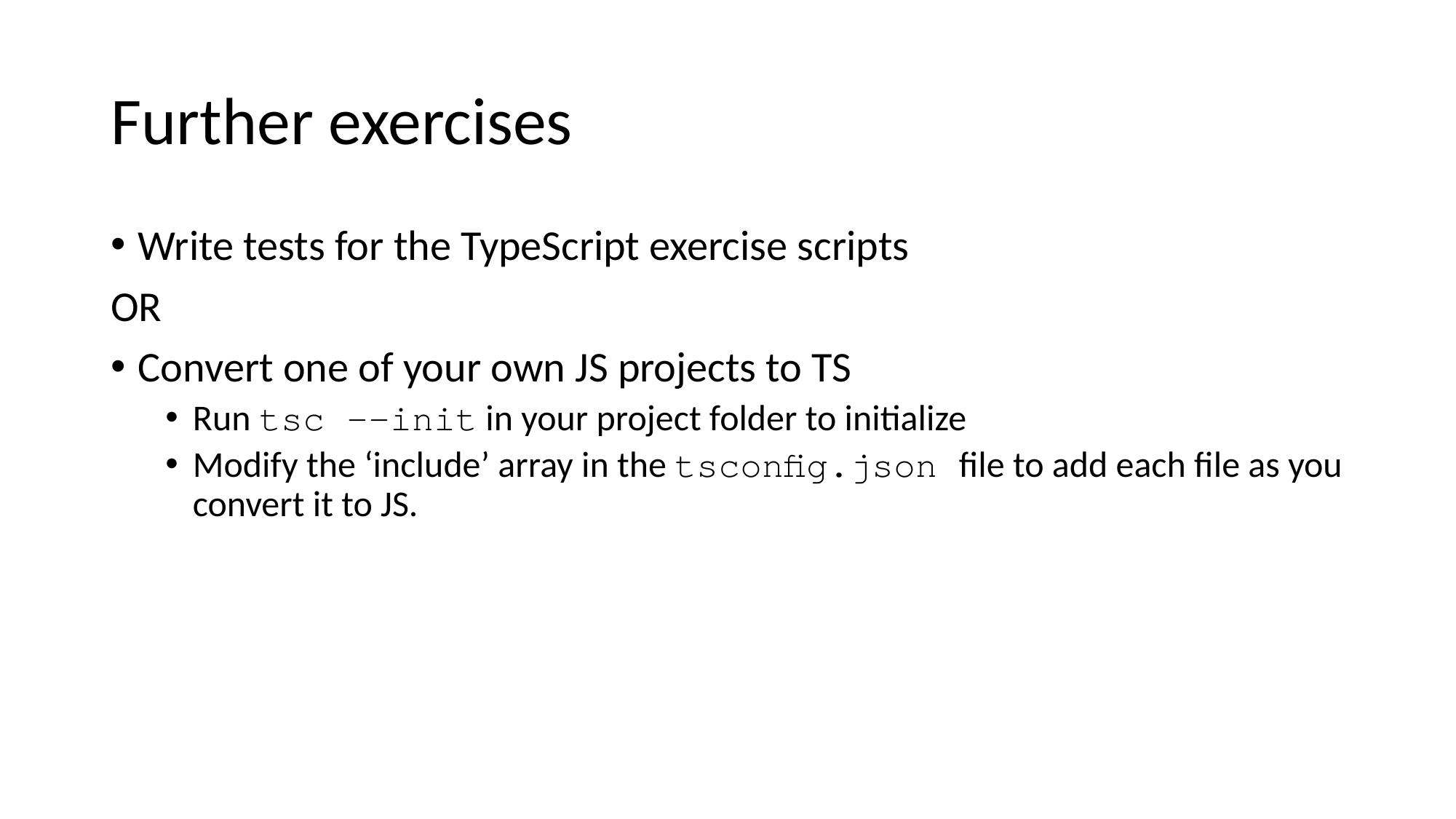

# Further exercises
Write tests for the TypeScript exercise scripts
OR
Convert one of your own JS projects to TS
Run tsc --init in your project folder to initialize
Modify the ‘include’ array in the tsconfig.json file to add each file as you convert it to JS.